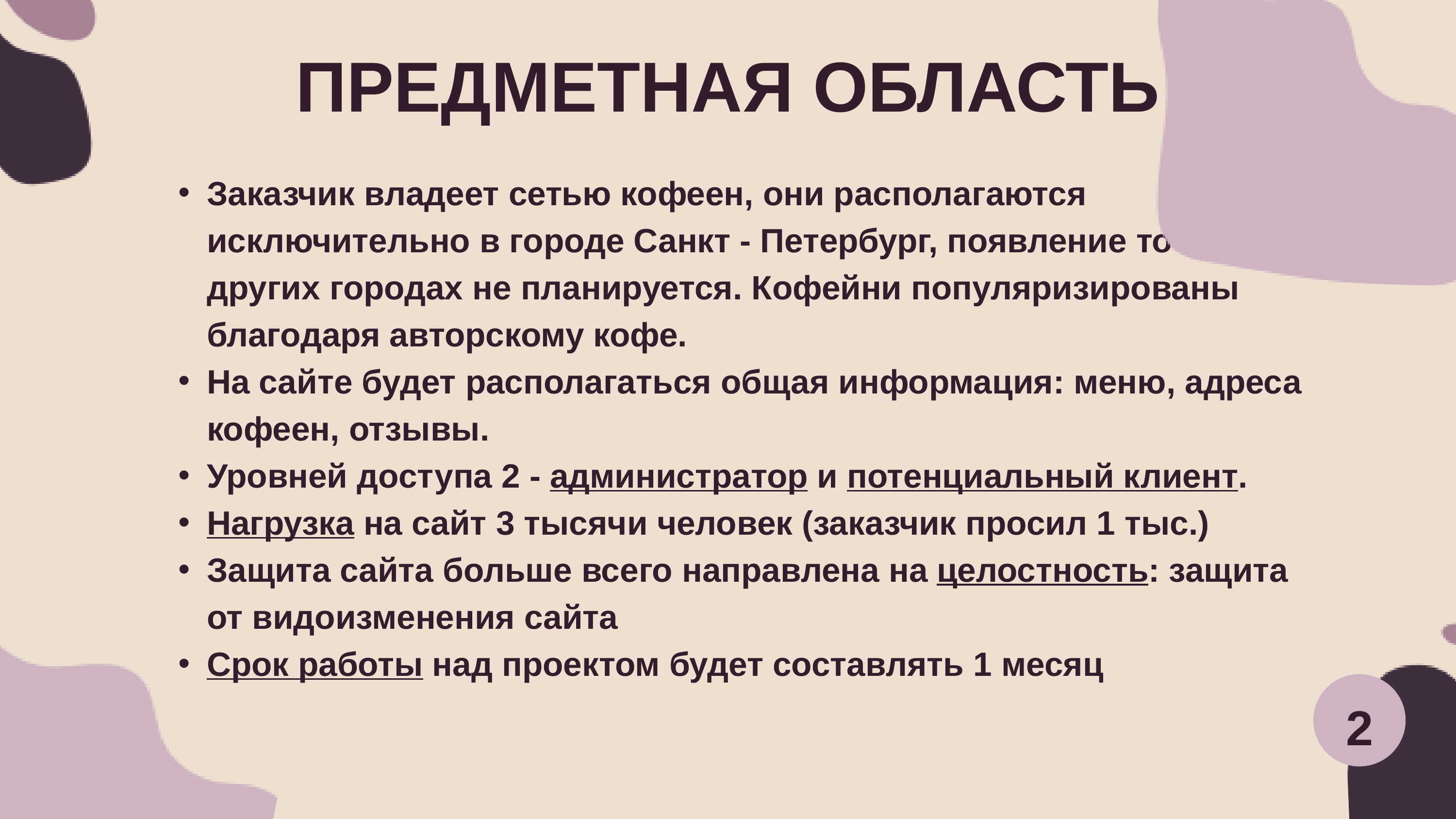

ПРЕДМЕТНАЯ ОБЛАСТЬ
Заказчик владеет сетью кофеен, они располагаются исключительно в городе Санкт - Петербург, появление точек в других городах не планируется. Кофейни популяризированы благодаря авторскому кофе.
На сайте будет располагаться общая информация: меню, адреса кофеен, отзывы.
Уровней доступа 2 - администратор и потенциальный клиент.
Нагрузка на сайт 3 тысячи человек (заказчик просил 1 тыс.)
Защита сайта больше всего направлена на целостность: защита от видоизменения сайта
Срок работы над проектом будет составлять 1 месяц

2